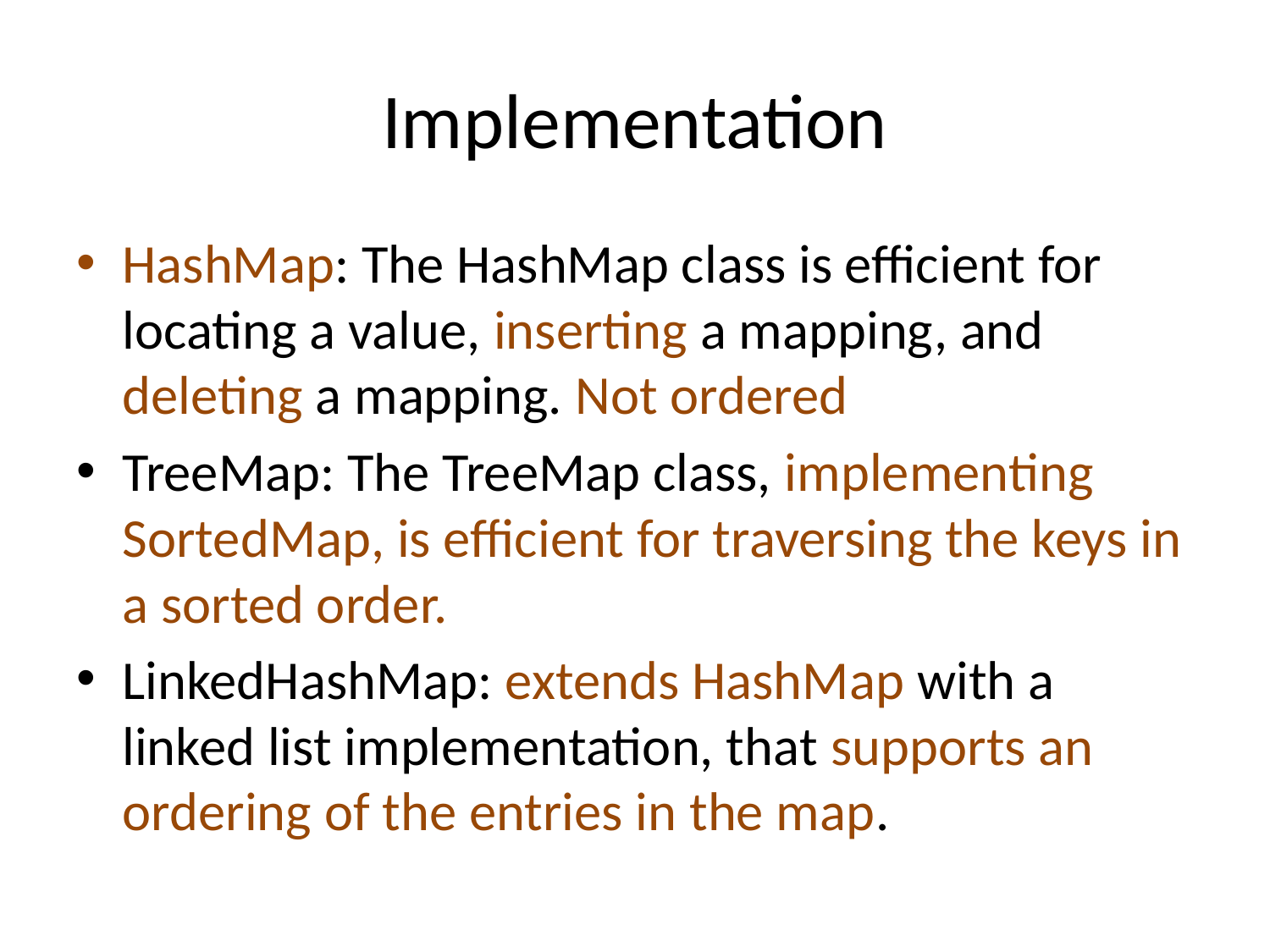

# Implementation
HashMap: The HashMap class is efficient for locating a value, inserting a mapping, and deleting a mapping. Not ordered
TreeMap: The TreeMap class, implementing SortedMap, is efficient for traversing the keys in a sorted order.
LinkedHashMap: extends HashMap with a linked list implementation, that supports an ordering of the entries in the map.